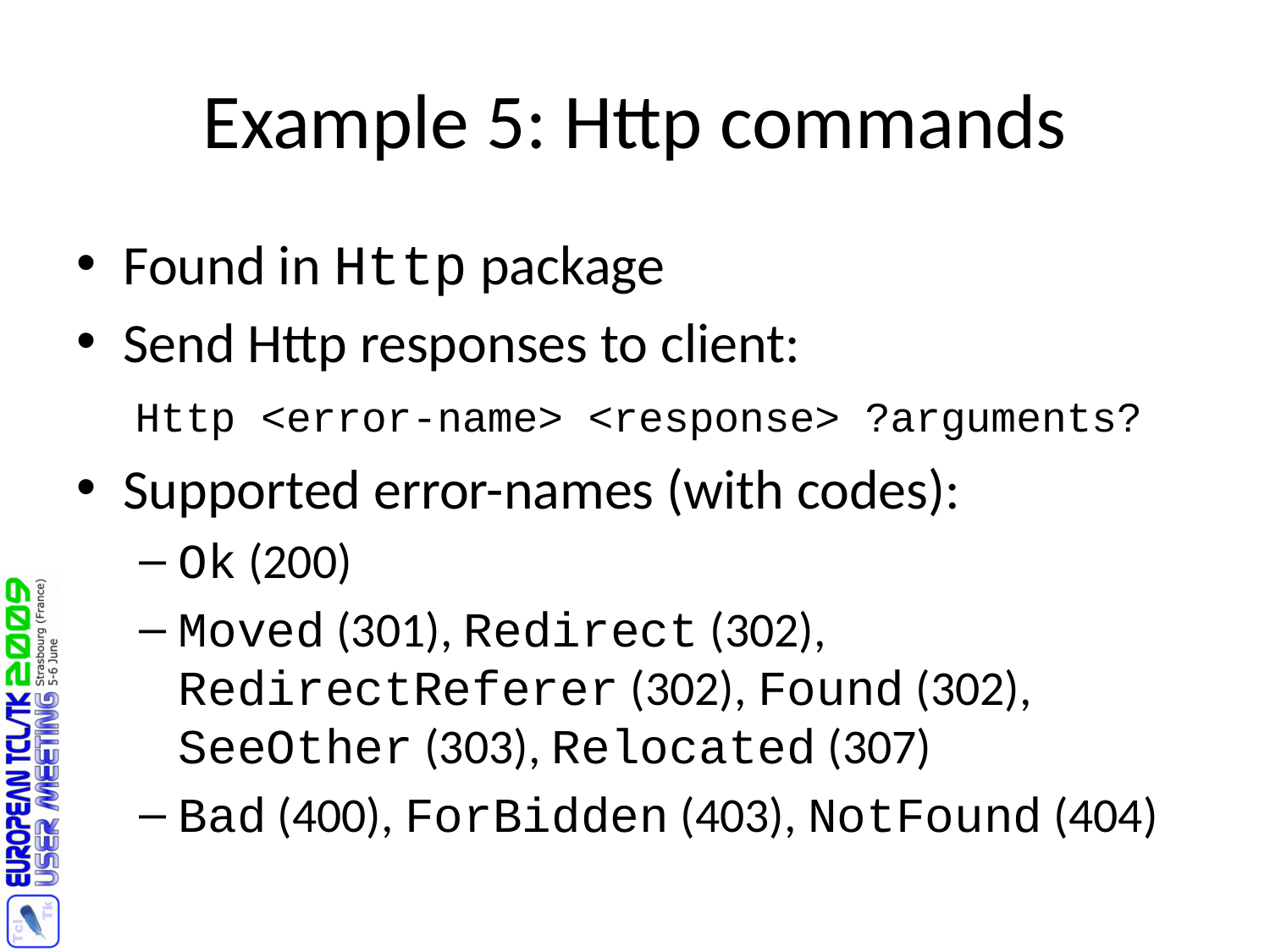

# Example 5: Http commands
Found in Http package
Send Http responses to client:
  Http <error-name> <response> ?arguments?
Supported error-names (with codes):
Ok (200)
Moved (301), Redirect (302), RedirectReferer (302), Found (302), SeeOther (303), Relocated (307)
Bad (400), ForBidden (403), NotFound (404)